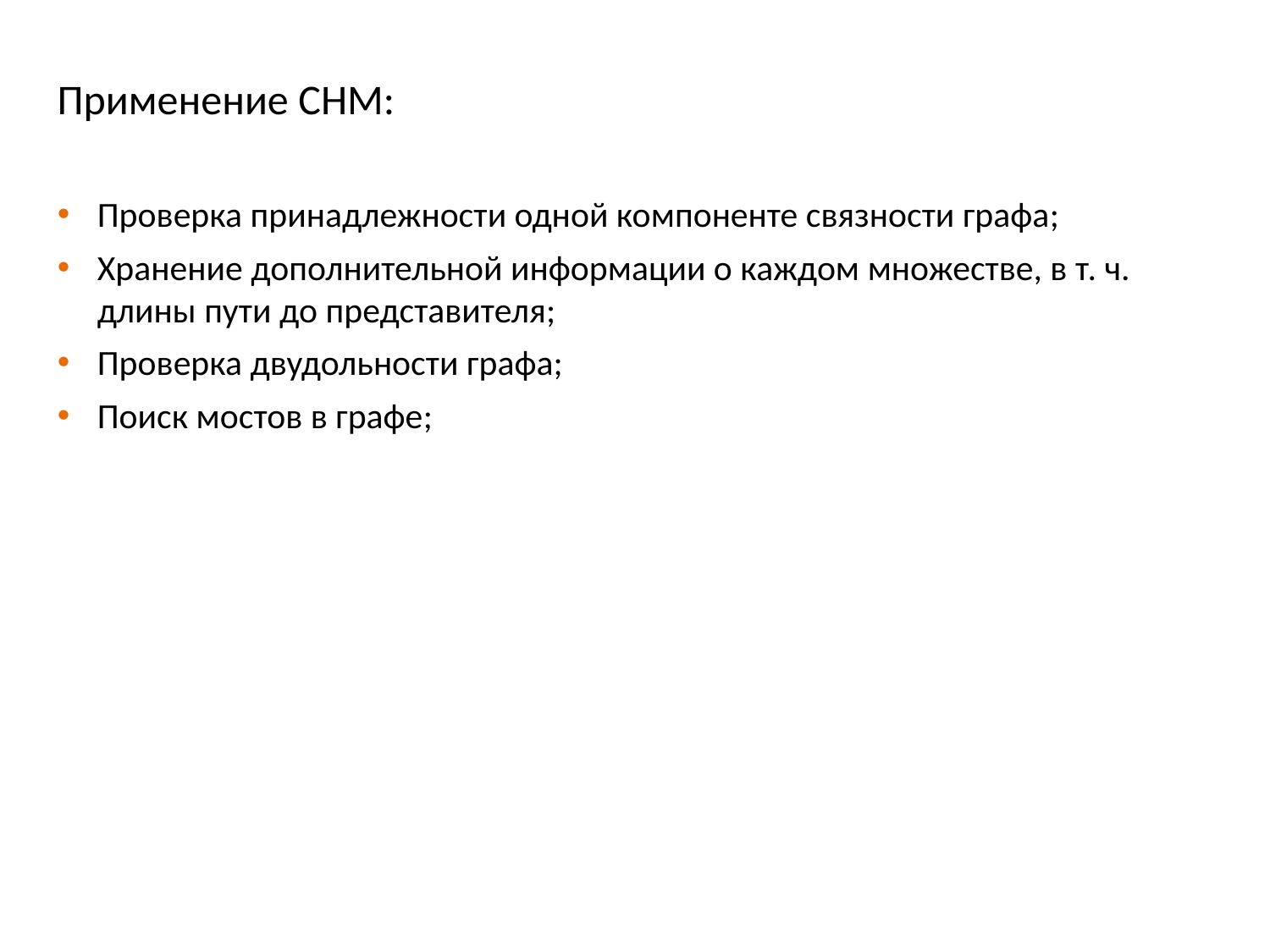

Применение СНМ:
Проверка принадлежности одной компоненте связности графа;

Хранение дополнительной информации о каждом множестве, в т. ч. длины пути до представителя;

Проверка двудольности графа;

Поиск мостов в графе;